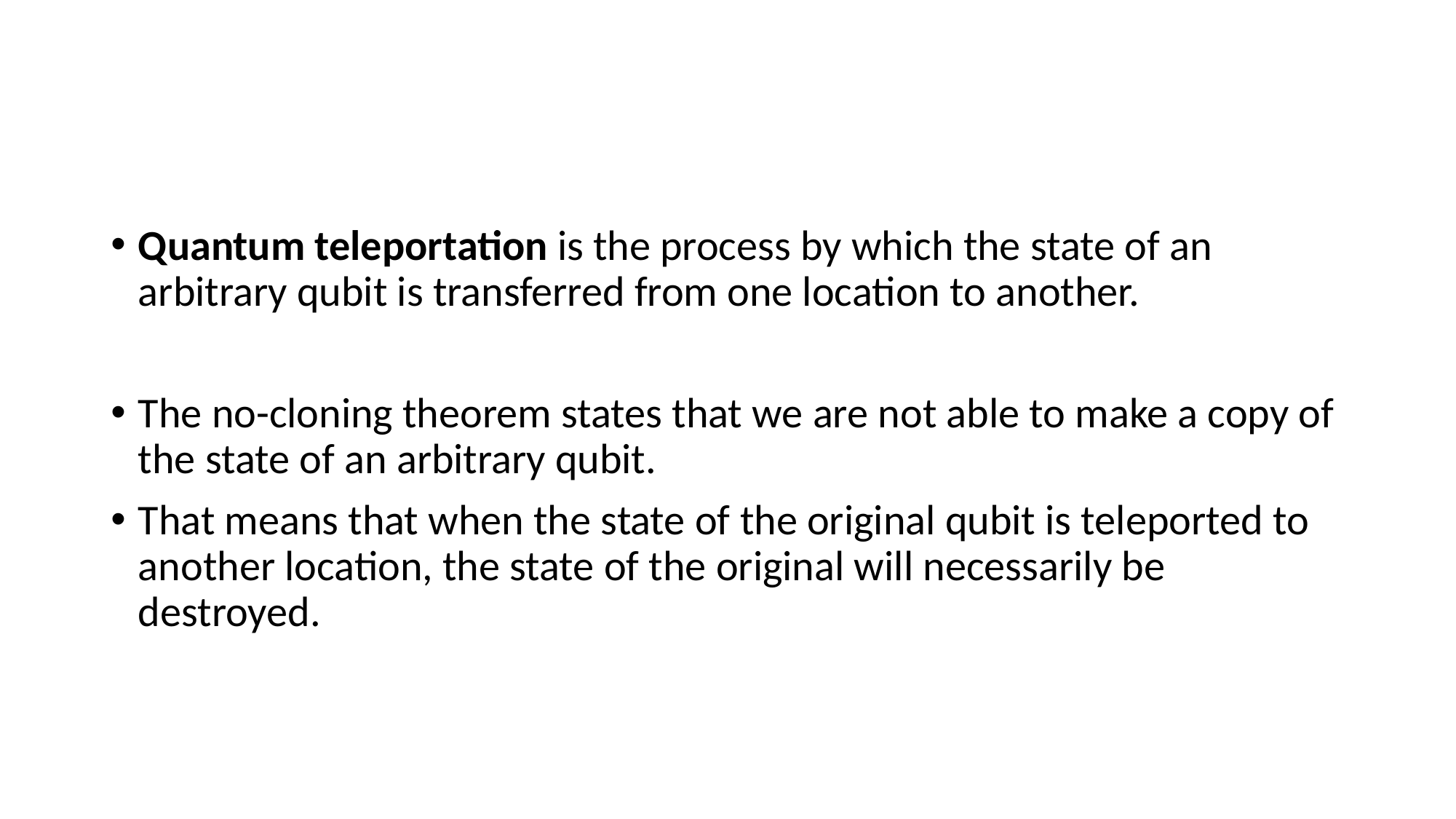

#
Quantum teleportation is the process by which the state of an arbitrary qubit is transferred from one location to another.

The no-cloning theorem states that we are not able to make a copy of the state of an arbitrary qubit.
That means that when the state of the original qubit is teleported to another location, the state of the original will necessarily be destroyed.